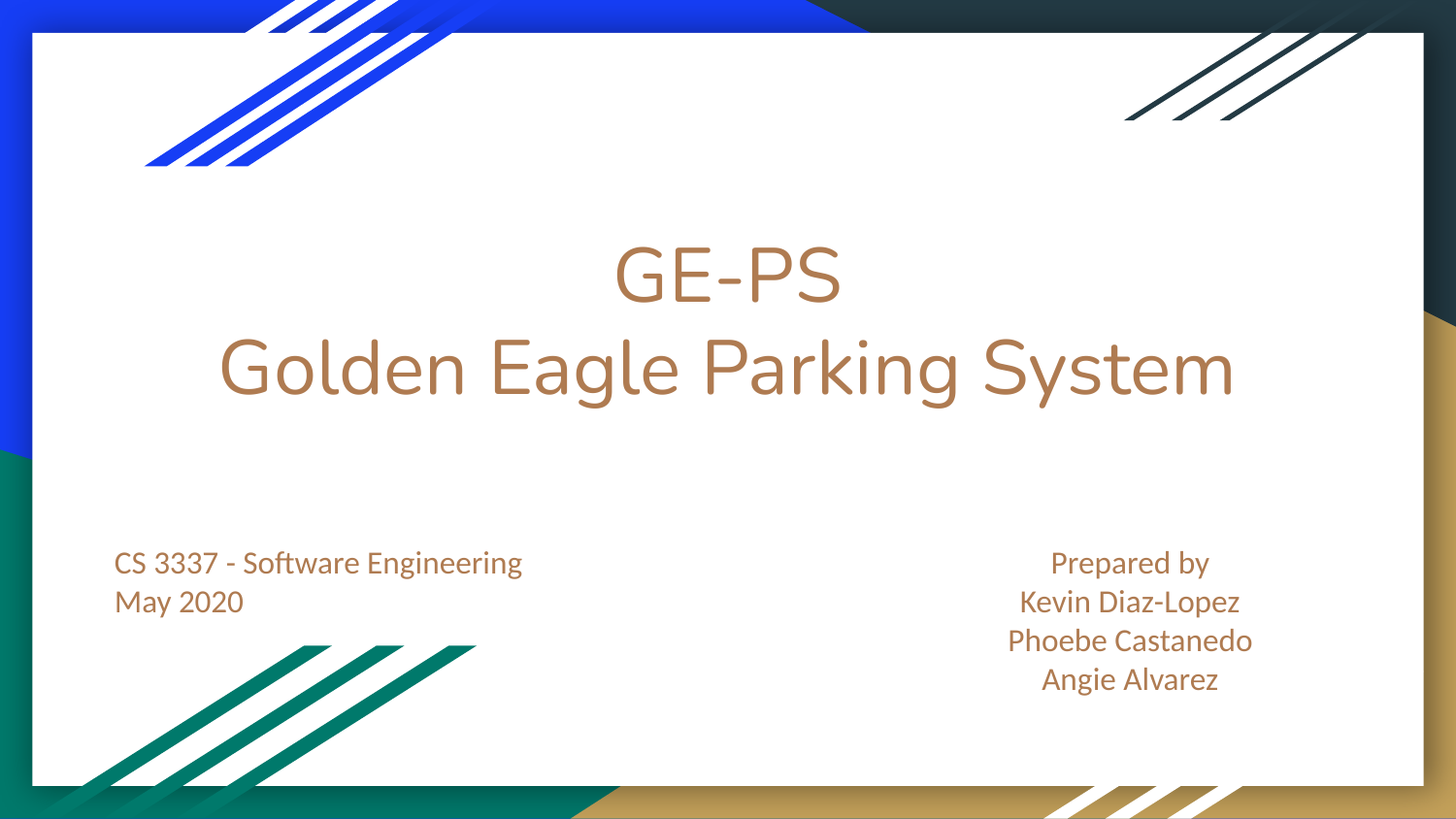

# GE-PS
Golden Eagle Parking System
CS 3337 - Software Engineering
May 2020
Prepared by
Kevin Diaz-Lopez
Phoebe Castanedo
Angie Alvarez